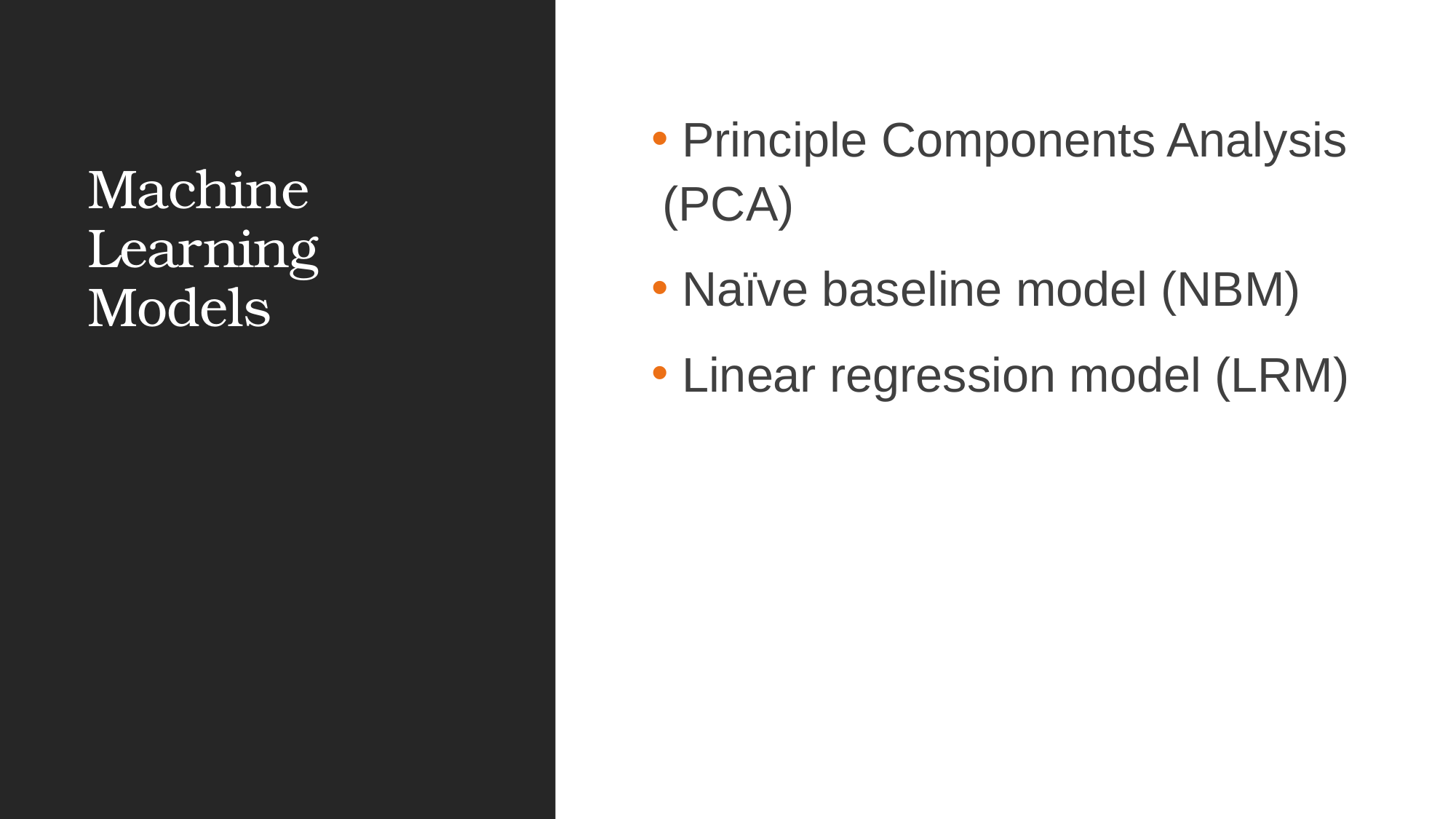

# Machine Learning Models
 Principle Components Analysis (PCA)
 Naïve baseline model (NBM)
 Linear regression model (LRM)